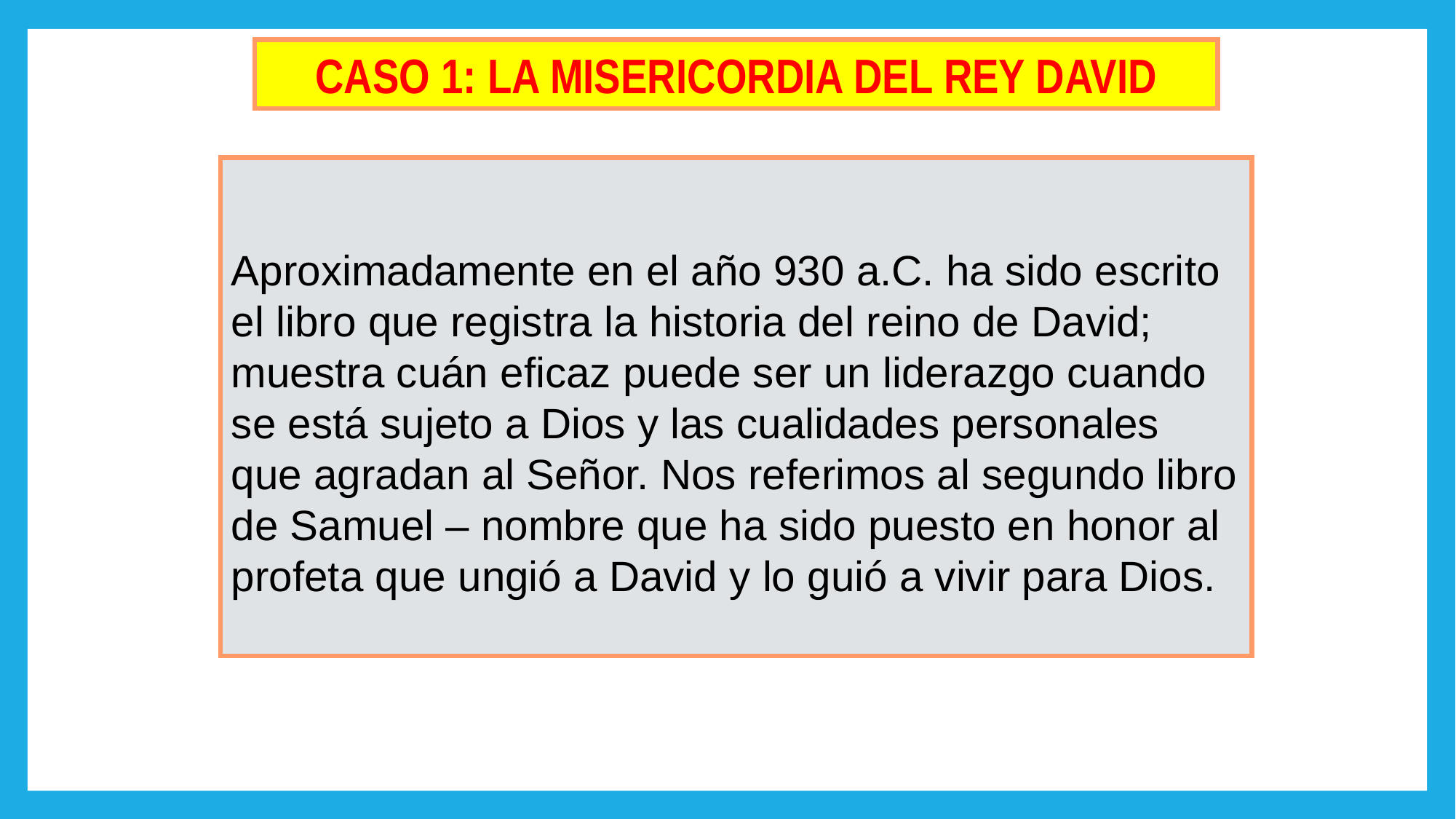

CASO 1: LA MISERICORDIA DEL REY DAVID

Aproximadamente en el año 930 a.C. ha sido escrito el libro que registra la historia del reino de David; muestra cuán eficaz puede ser un liderazgo cuando se está sujeto a Dios y las cualidades personales que agradan al Señor. Nos referimos al segundo libro de Samuel – nombre que ha sido puesto en honor al profeta que ungió a David y lo guió a vivir para Dios.